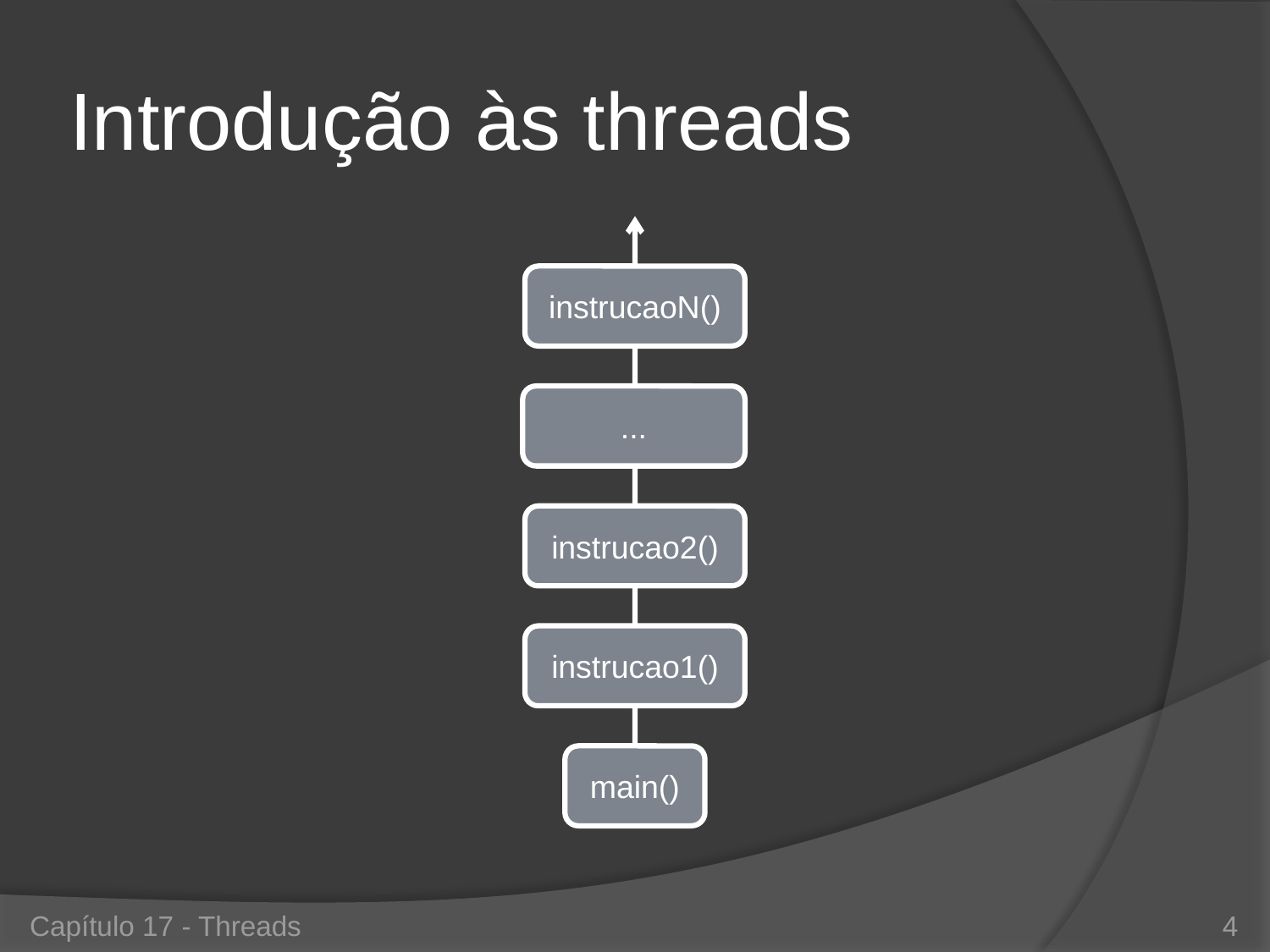

# Introdução às threads
instrucaoN()
...
instrucao2()
instrucao1()
main()
Capítulo 17 - Threads
4